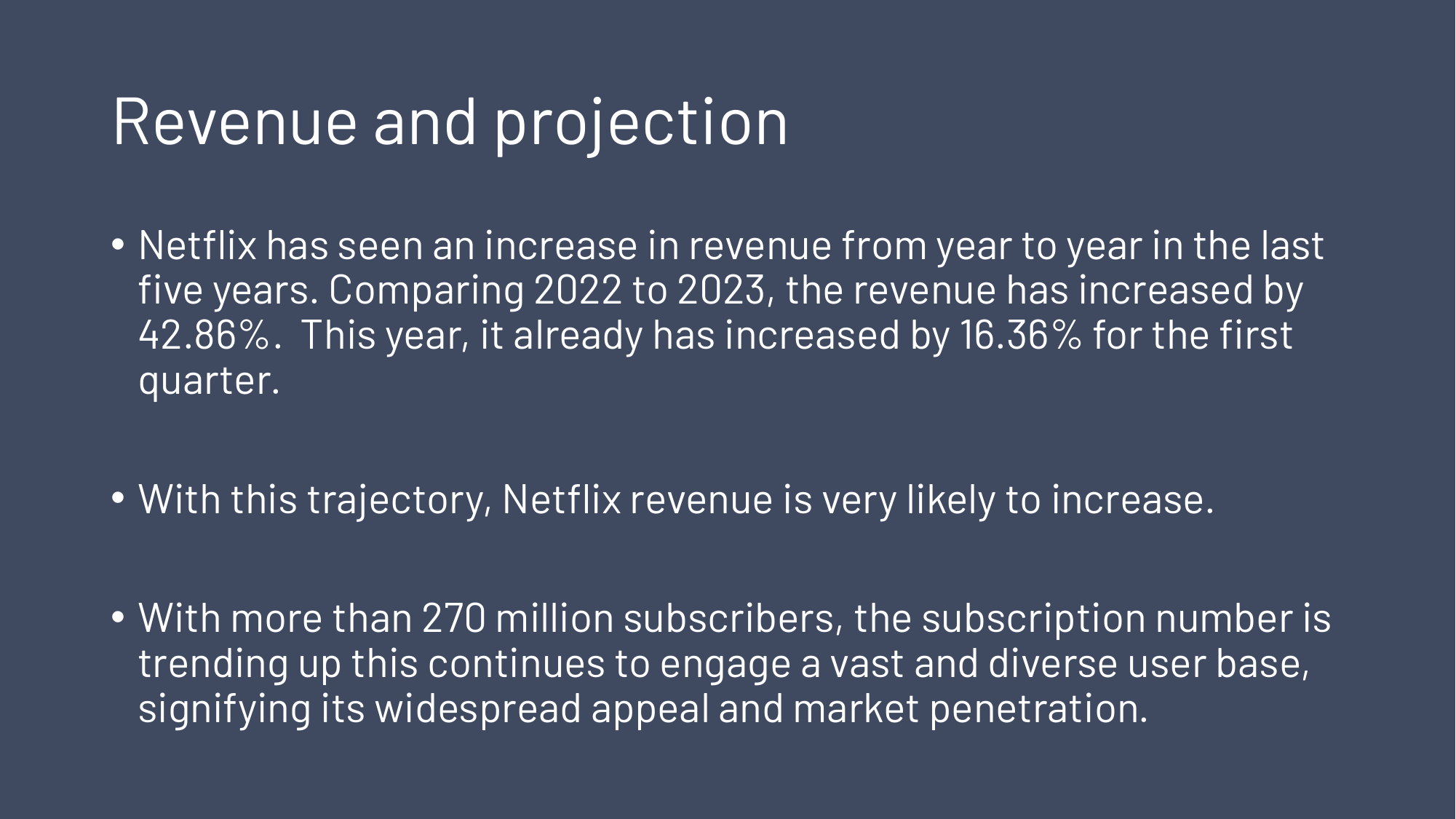

# Revenue and projection
Netflix has seen an increase in revenue from year to year in the last five years. Comparing 2022 to 2023, the revenue has increased by 42.86%.  This year, it already has increased by 16.36% for the first quarter.

With this trajectory, Netflix revenue is very likely to increase.

With more than 270 million subscribers, the subscription number is trending up this continues to engage a vast and diverse user base, signifying its widespread appeal and market penetration.